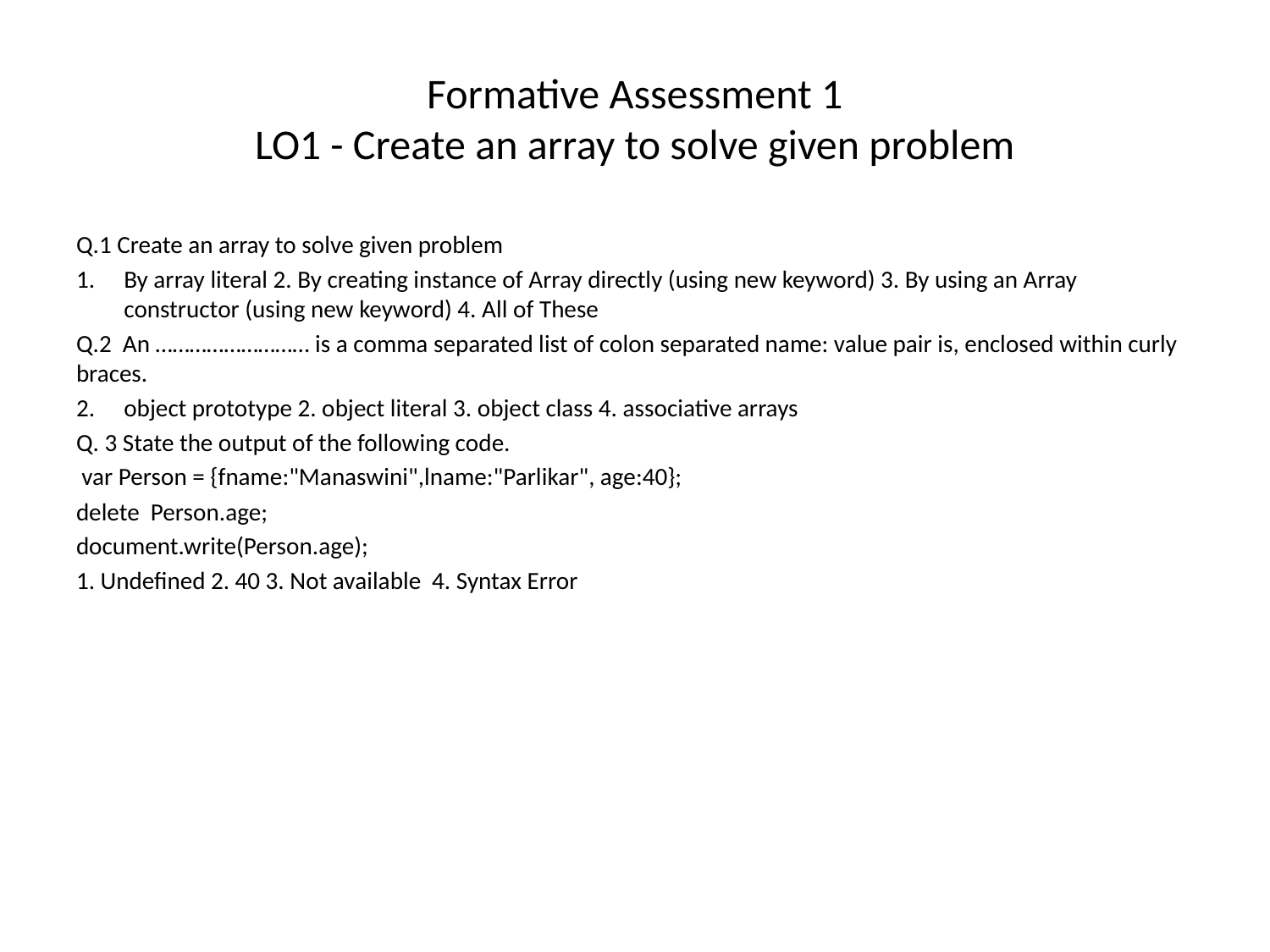

# Formative Assessment 1 LO1 - Create an array to solve given problem
Q.1 Create an array to solve given problem
By array literal 2. By creating instance of Array directly (using new keyword) 3. By using an Array constructor (using new keyword) 4. All of These
Q.2  An ……………………… is a comma separated list of colon separated name: value pair is, enclosed within curly braces.
object prototype 2. object literal 3. object class 4. associative arrays
Q. 3 State the output of the following code.
 var Person = {fname:"Manaswini",lname:"Parlikar", age:40};
delete  Person.age;
document.write(Person.age);
1. Undefined 2. 40 3. Not available  4. Syntax Error